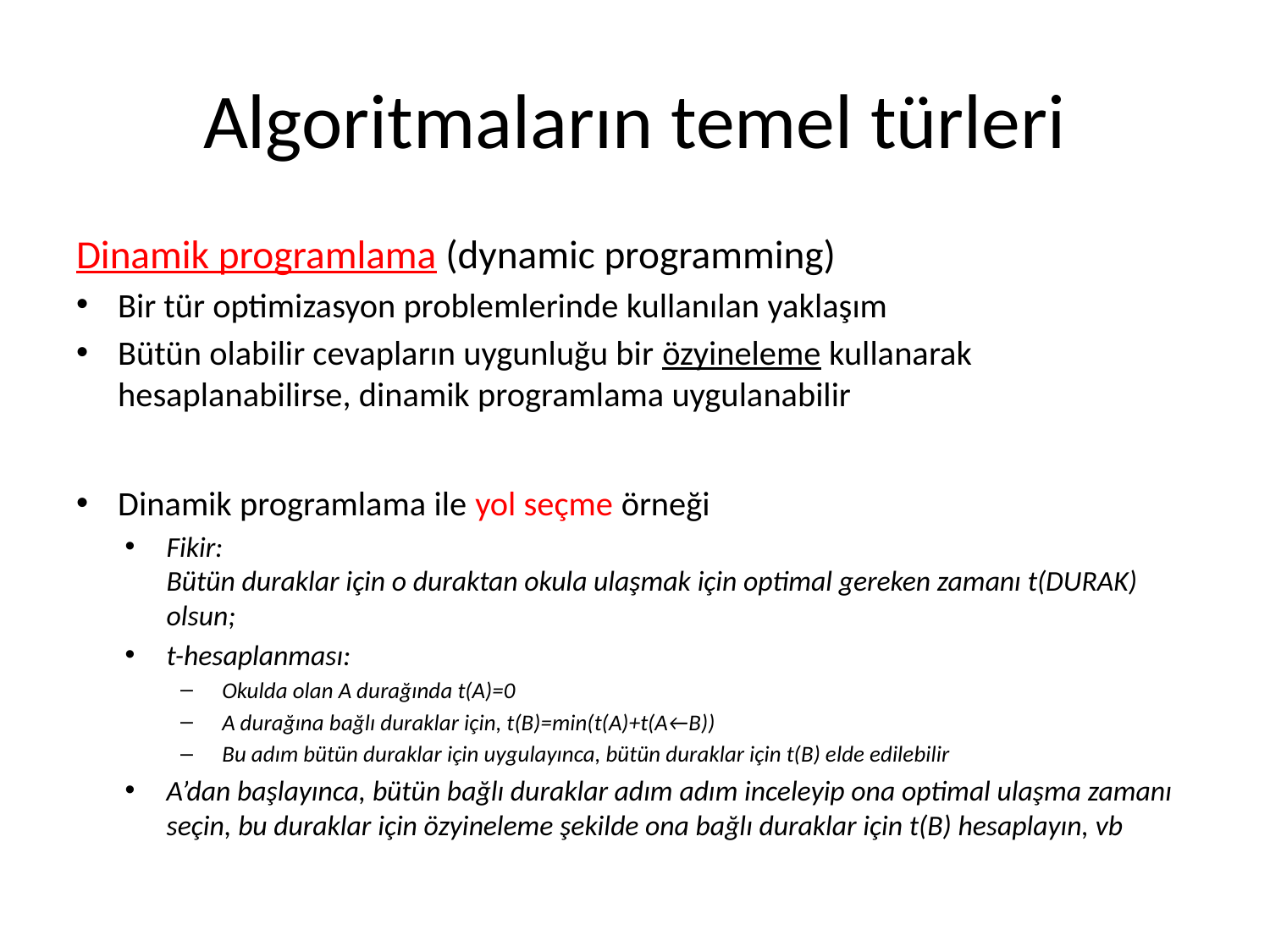

# Algoritmaların temel türleri
Dinamik programlama (dynamic programming)
Bir tür optimizasyon problemlerinde kullanılan yaklaşım
Bütün olabilir cevapların uygunluğu bir özyineleme kullanarak hesaplanabilirse, dinamik programlama uygulanabilir

Dinamik programlama ile yol seçme örneği
Fikir:
Bütün duraklar için o duraktan okula ulaşmak için optimal gereken zamanı t(DURAK) olsun;
t-hesaplanması:
Okulda olan A durağında t(A)=0
A durağına bağlı duraklar için, t(B)=min(t(A)+t(A←B))
Bu adım bütün duraklar için uygulayınca, bütün duraklar için t(B) elde edilebilir
A’dan başlayınca, bütün bağlı duraklar adım adım inceleyip ona optimal ulaşma zamanı seçin, bu duraklar için özyineleme şekilde ona bağlı duraklar için t(B) hesaplayın, vb